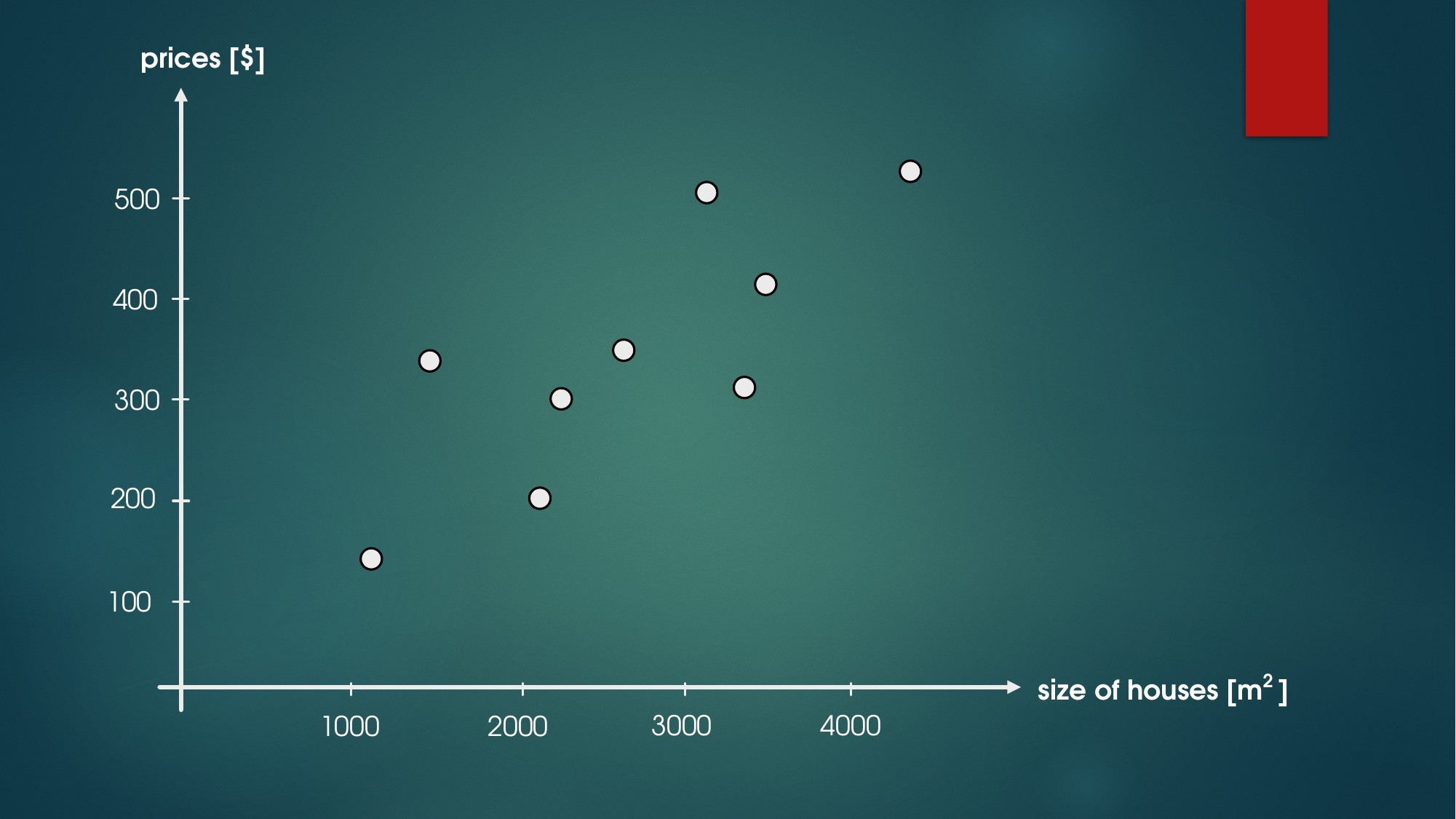

prices [$]

500

400

300

200

100
2
size of houses [m  ]
3000
4000
1000
2000